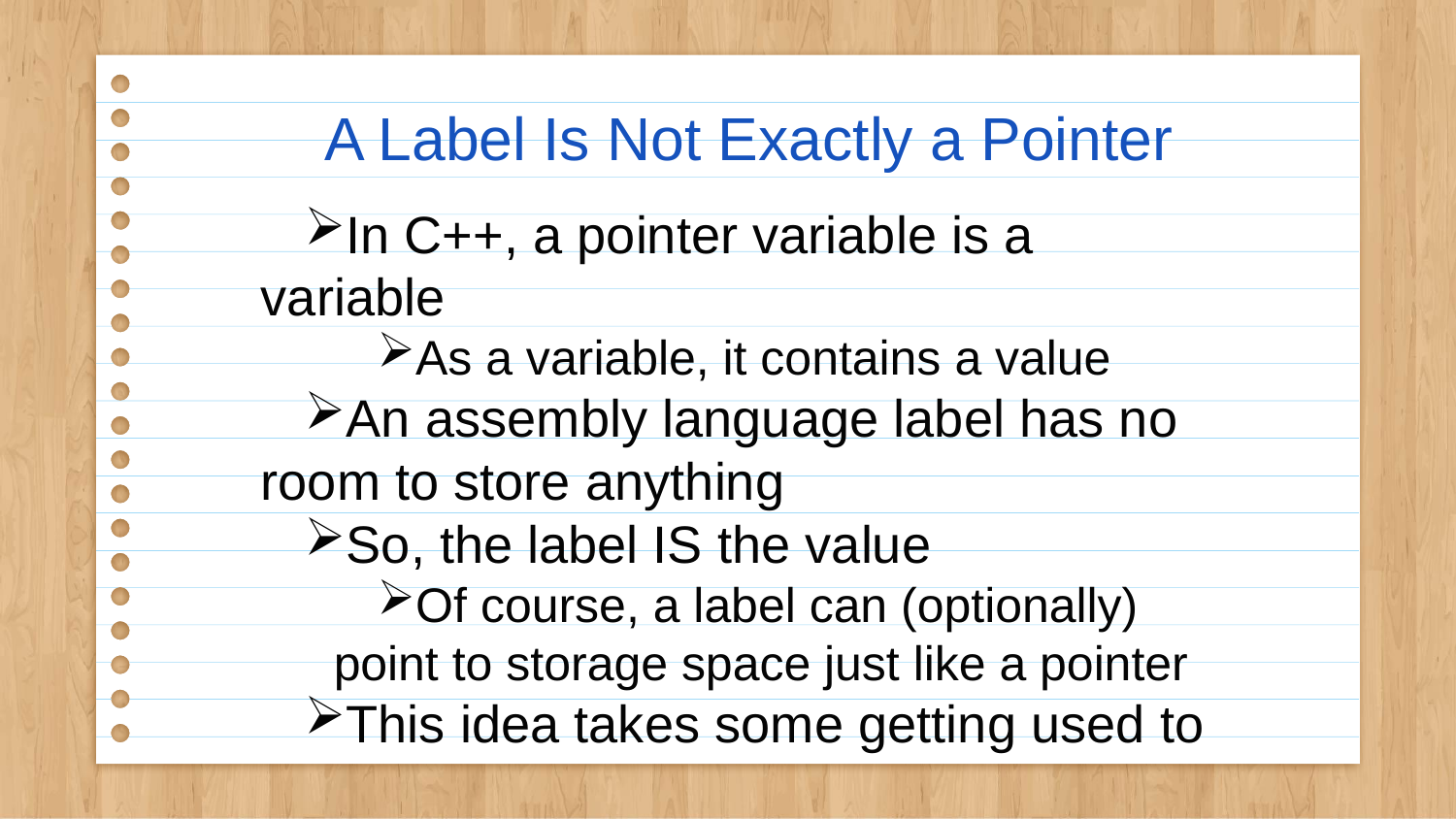

# A Label Is Not Exactly a Pointer
In C++, a pointer variable is a variable
As a variable, it contains a value
An assembly language label has no room to store anything
So, the label IS the value
Of course, a label can (optionally) point to storage space just like a pointer
This idea takes some getting used to